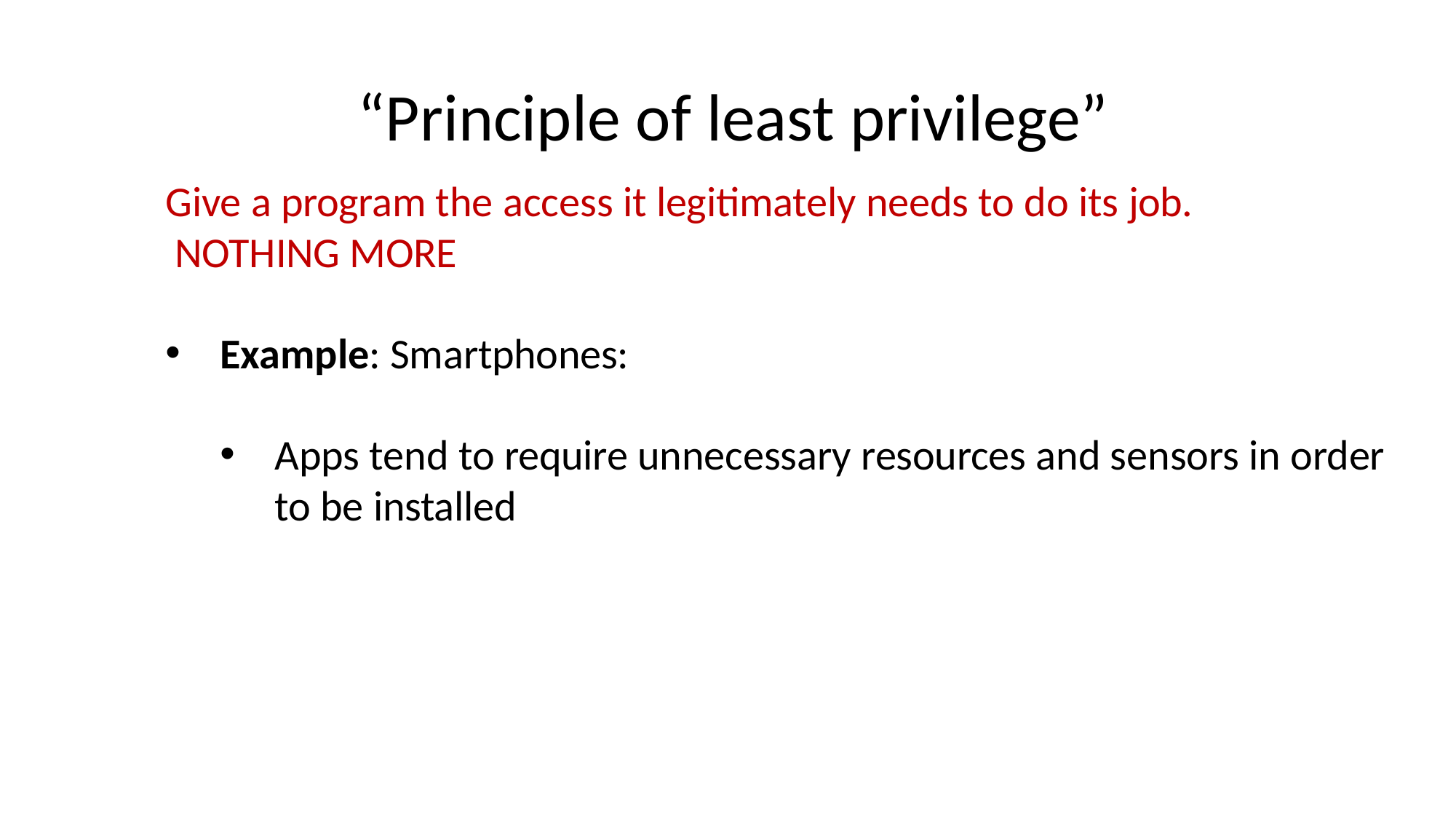

# “Principle of least privilege”
Give a program the access it legitimately needs to do its job. NOTHING MORE

Example: Smartphones:

Apps tend to require unnecessary resources and sensors in order to be installed